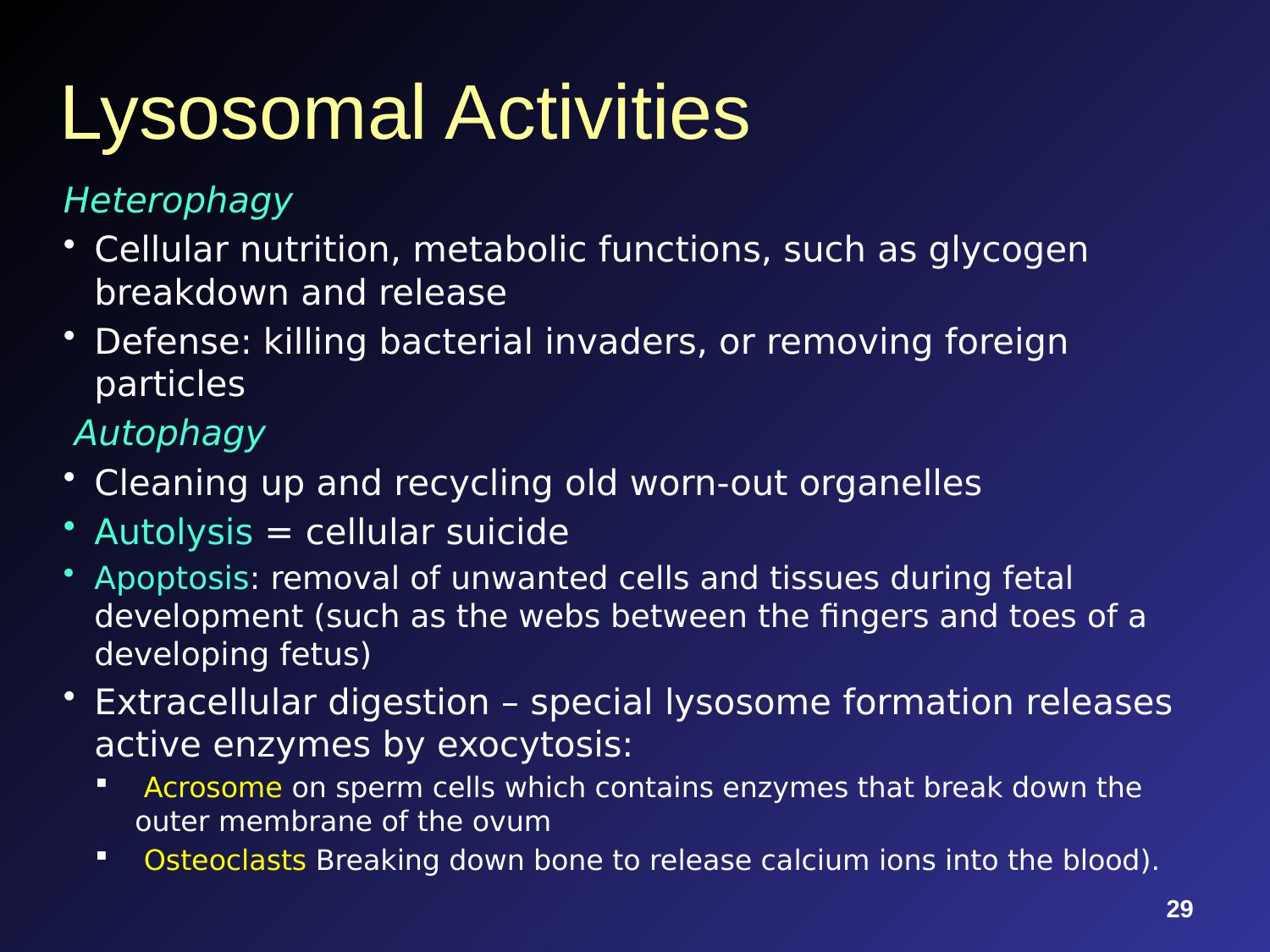

# Lysosomal Activities
Heterophagy
Cellular nutrition, metabolic functions, such as glycogen breakdown and release
Defense: killing bacterial invaders, or removing foreign particles
 Autophagy
Cleaning up and recycling old worn-out organelles
Autolysis = cellular suicide
Apoptosis: removal of unwanted cells and tissues during fetal development (such as the webs between the fingers and toes of a developing fetus)
Extracellular digestion – special lysosome formation releases active enzymes by exocytosis:
 Acrosome on sperm cells which contains enzymes that break down the outer membrane of the ovum
 Osteoclasts Breaking down bone to release calcium ions into the blood).
29